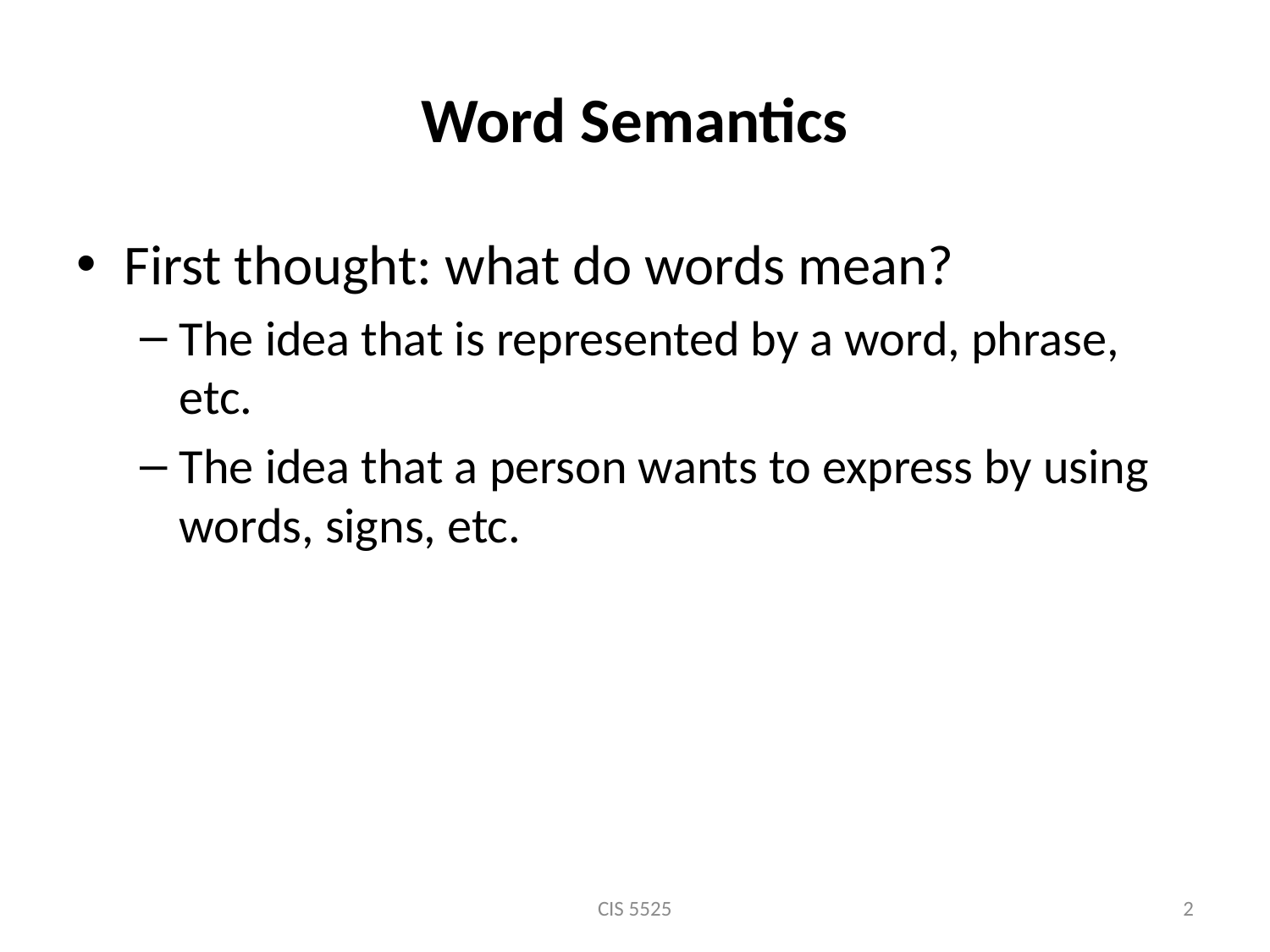

# Word Semantics
First thought: what do words mean?
The idea that is represented by a word, phrase, etc.
The idea that a person wants to express by using words, signs, etc.

CIS 5525
2